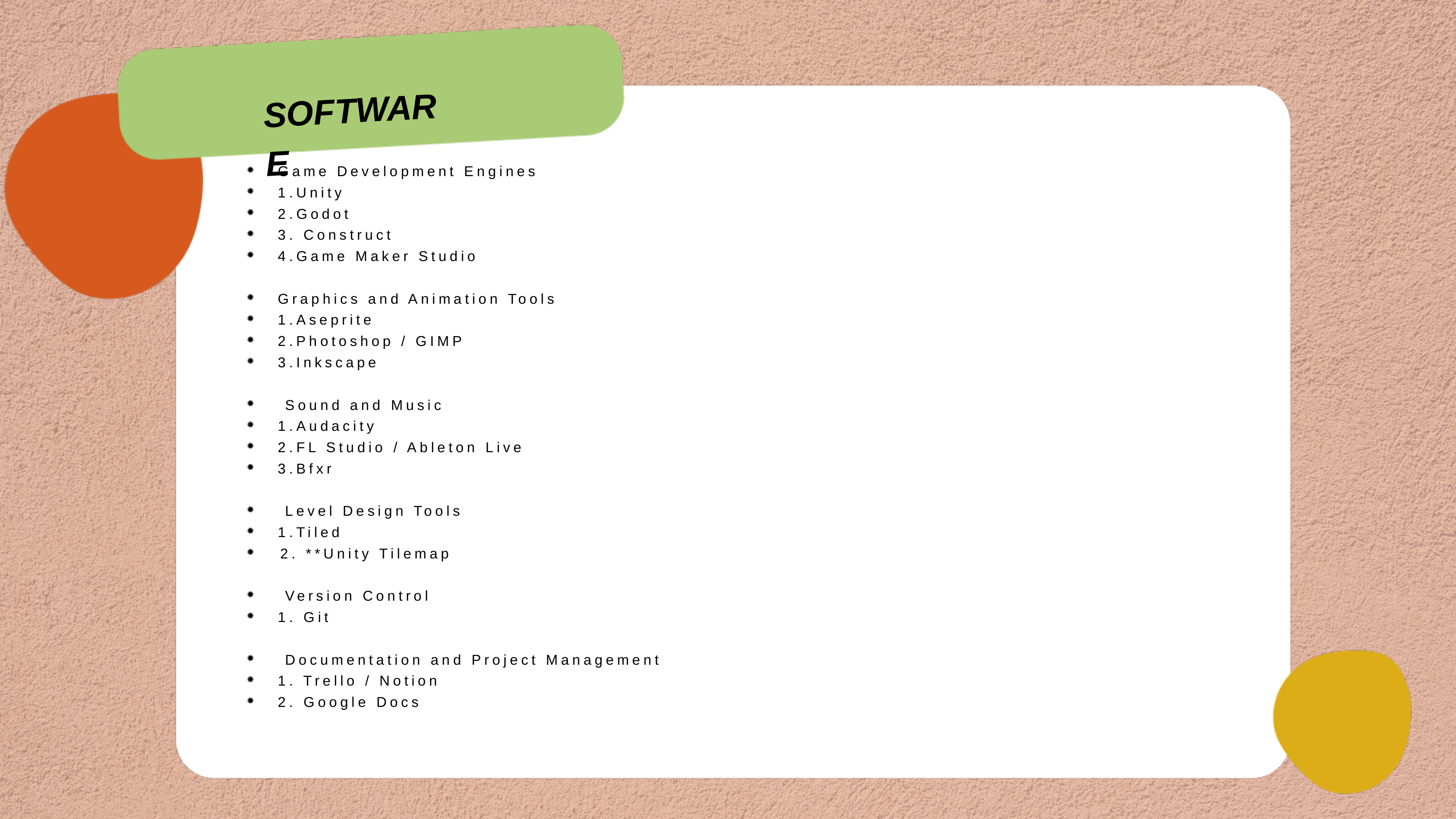

SOFTWARE
Game Development Engines
1.Unity
2.Godot
3. Construct
4.Game Maker Studio
Graphics and Animation Tools
1.Aseprite
2.Photoshop / GIMP
3.Inkscape
 Sound and Music
1.Audacity
2.FL Studio / Ableton Live
3.Bfxr
 Level Design Tools
1.Tiled
2. **Unity Tilemap
 Version Control
1. Git
 Documentation and Project Management
1. Trello / Notion
2. Google Docs